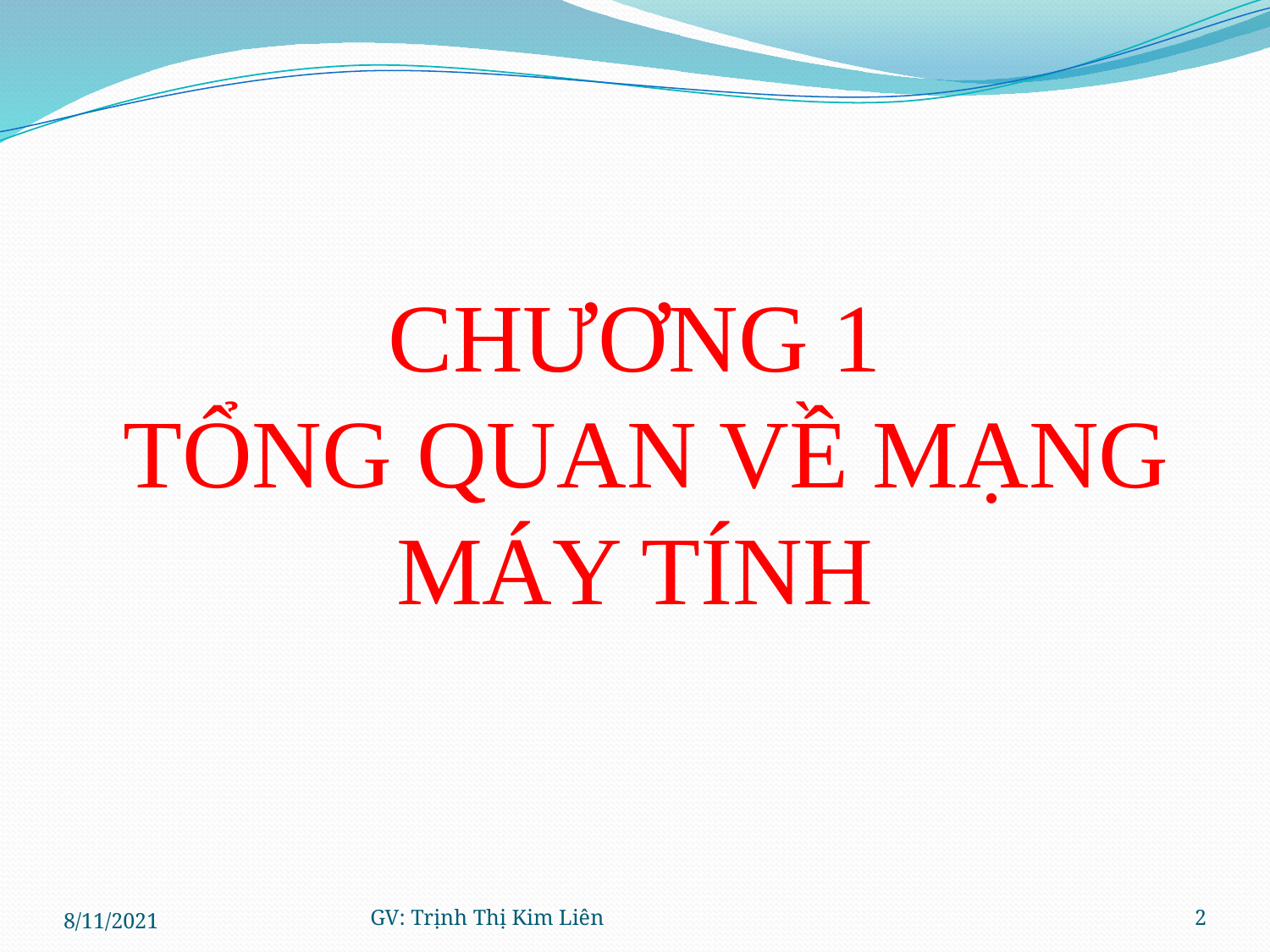

#
CHƯƠNG 1
 TỔNG QUAN VỀ MẠNG MÁY TÍNH
8/11/2021
GV: Trịnh Thị Kim Liên
2